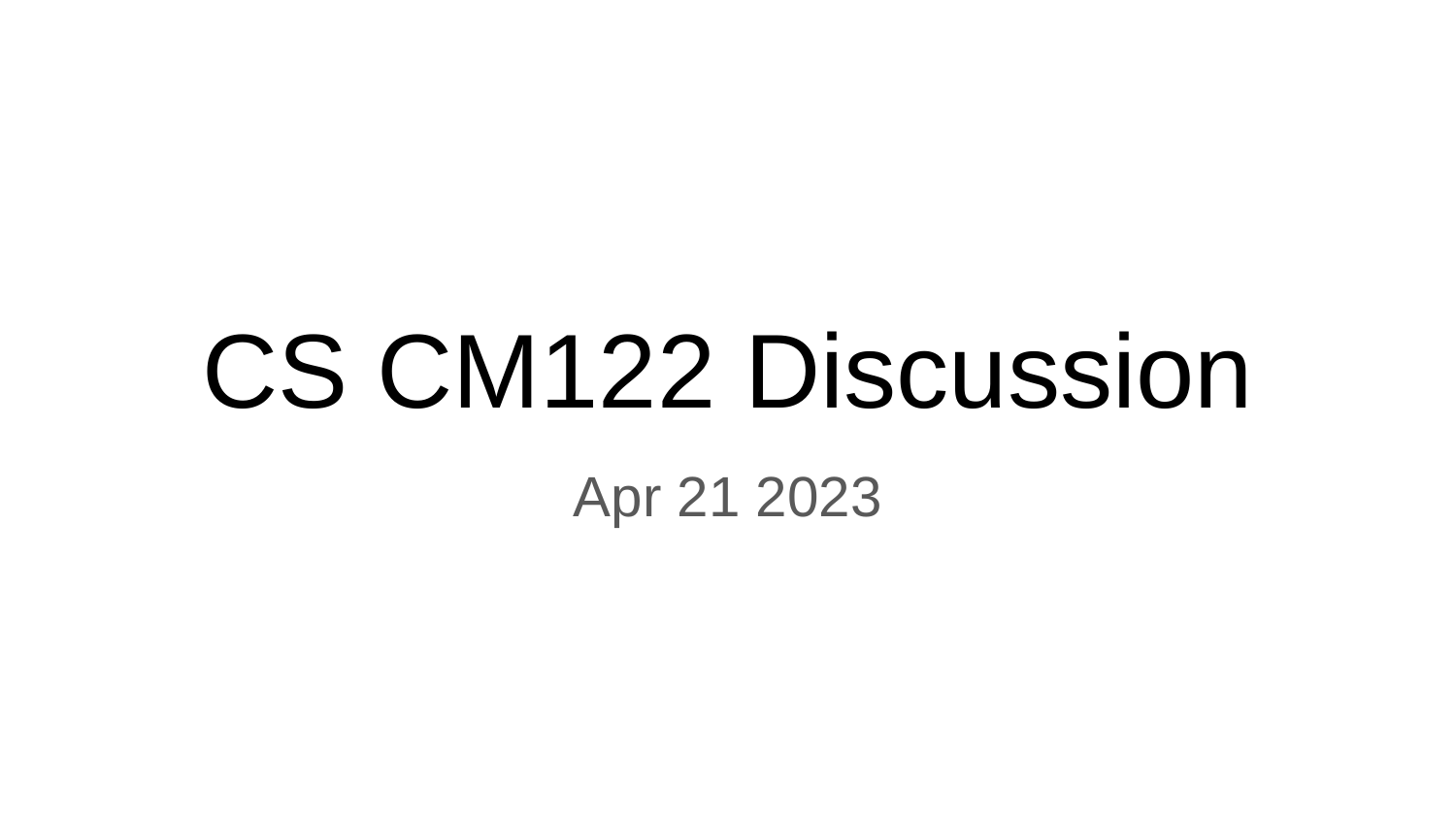

# CS CM122 Discussion
Apr 21 2023